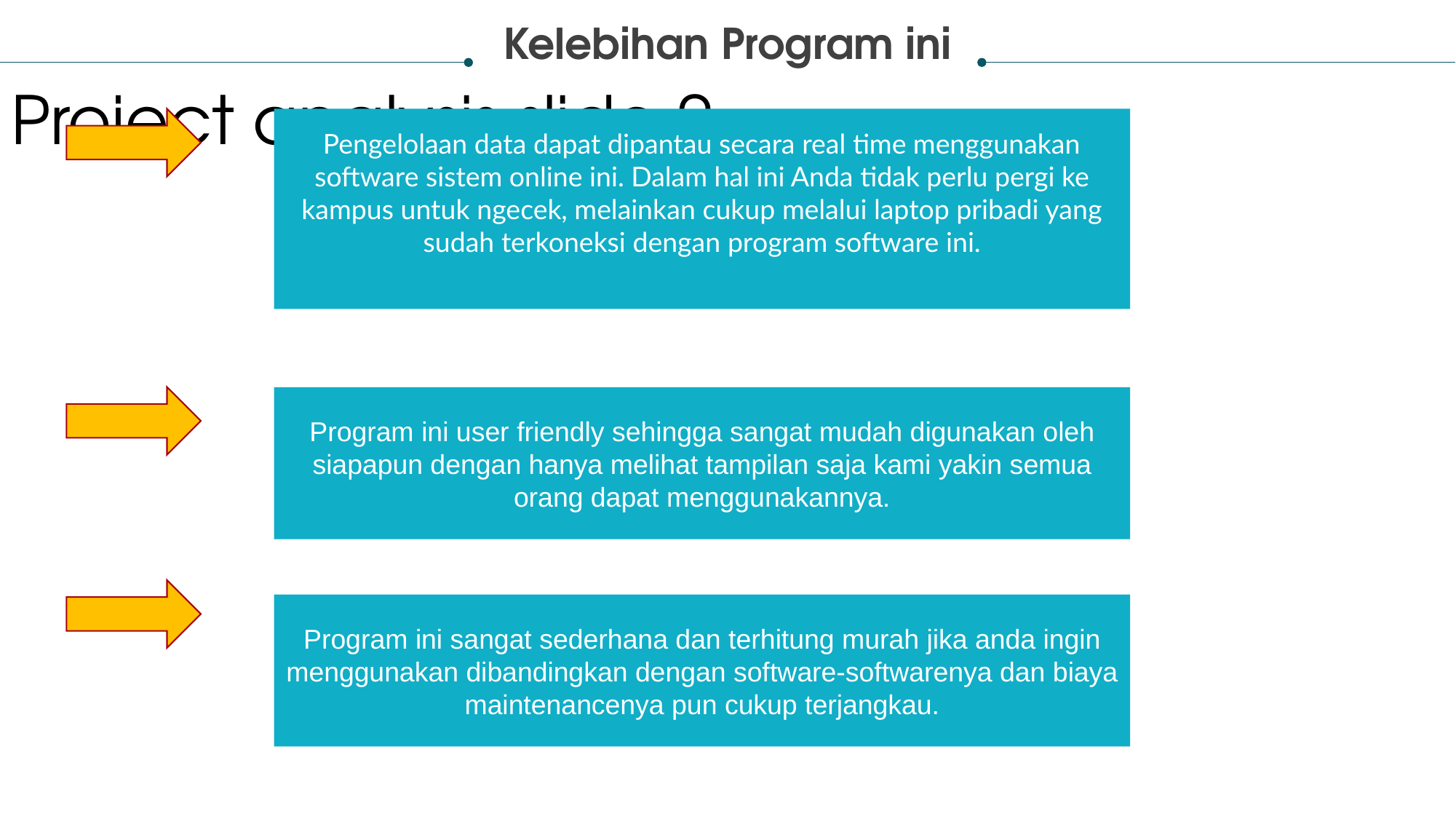

Kelebihan Program ini
Project analysis slide 2

Pengelolaan data dapat dipantau secara real time menggunakan software sistem online ini. Dalam hal ini Anda tidak perlu pergi ke kampus untuk ngecek, melainkan cukup melalui laptop pribadi yang sudah terkoneksi dengan program software ini.

Program ini user friendly sehingga sangat mudah digunakan oleh siapapun dengan hanya melihat tampilan saja kami yakin semua orang dapat menggunakannya.

Program ini sangat sederhana dan terhitung murah jika anda ingin menggunakan dibandingkan dengan software-softwarenya dan biaya maintenancenya pun cukup terjangkau.